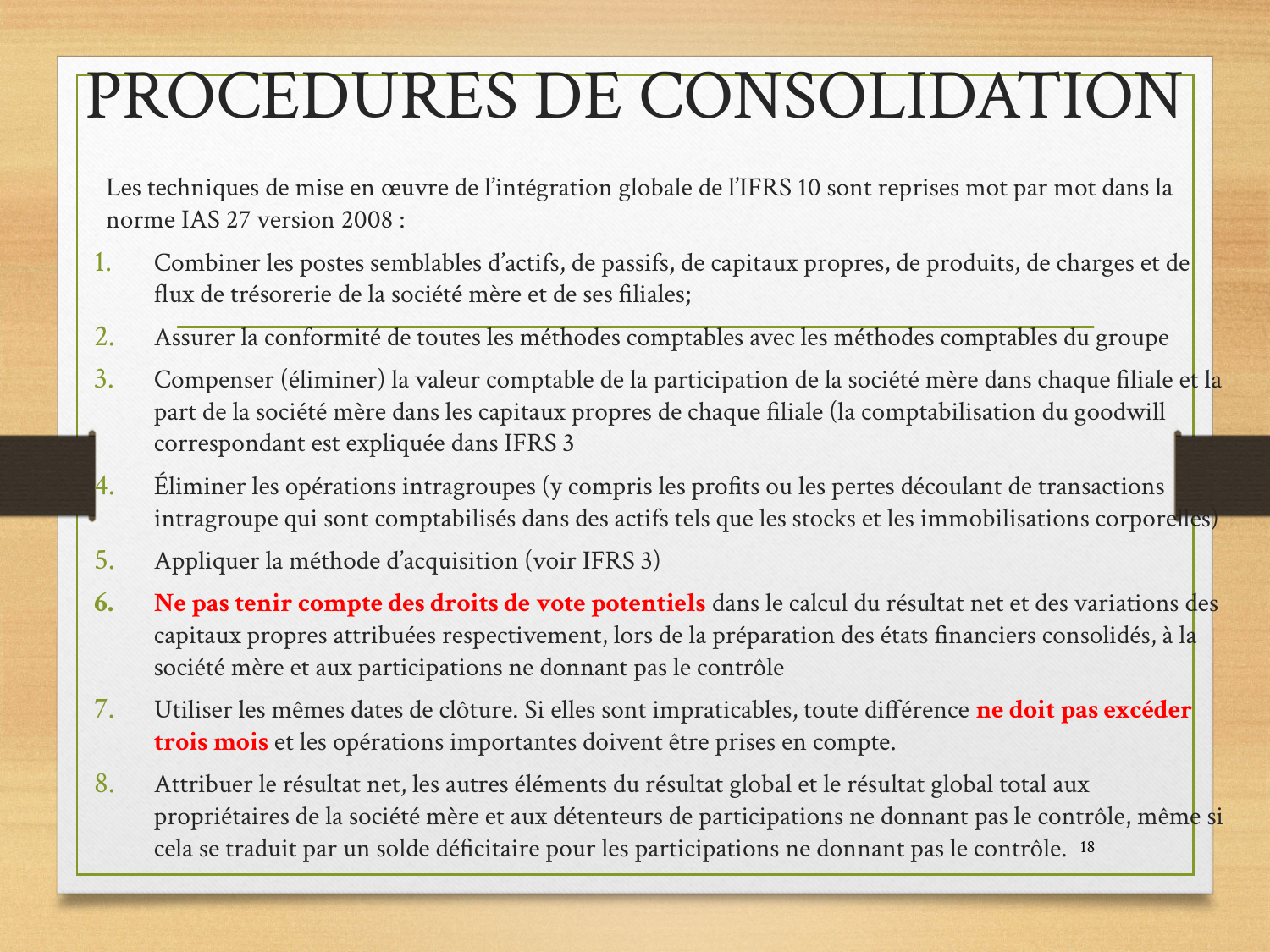

# PROCEDURES DE CONSOLIDATION
	Les techniques de mise en œuvre de l’intégration globale de l’IFRS 10 sont reprises mot par mot dans la norme IAS 27 version 2008 :
Combiner les postes semblables d’actifs, de passifs, de capitaux propres, de produits, de charges et de flux de trésorerie de la société mère et de ses filiales;
Assurer la conformité de toutes les méthodes comptables avec les méthodes comptables du groupe
Compenser (éliminer) la valeur comptable de la participation de la société mère dans chaque filiale et la part de la société mère dans les capitaux propres de chaque filiale (la comptabilisation du goodwill correspondant est expliquée dans IFRS 3
Éliminer les opérations intragroupes (y compris les profits ou les pertes découlant de transactions intragroupe qui sont comptabilisés dans des actifs tels que les stocks et les immobilisations corporelles)
Appliquer la méthode d’acquisition (voir IFRS 3)
Ne pas tenir compte des droits de vote potentiels dans le calcul du résultat net et des variations des capitaux propres attribuées respectivement, lors de la préparation des états financiers consolidés, à la société mère et aux participations ne donnant pas le contrôle
Utiliser les mêmes dates de clôture. Si elles sont impraticables, toute différence ne doit pas excéder trois mois et les opérations importantes doivent être prises en compte.
Attribuer le résultat net, les autres éléments du résultat global et le résultat global total aux propriétaires de la société mère et aux détenteurs de participations ne donnant pas le contrôle, même si cela se traduit par un solde déficitaire pour les participations ne donnant pas le contrôle.
18